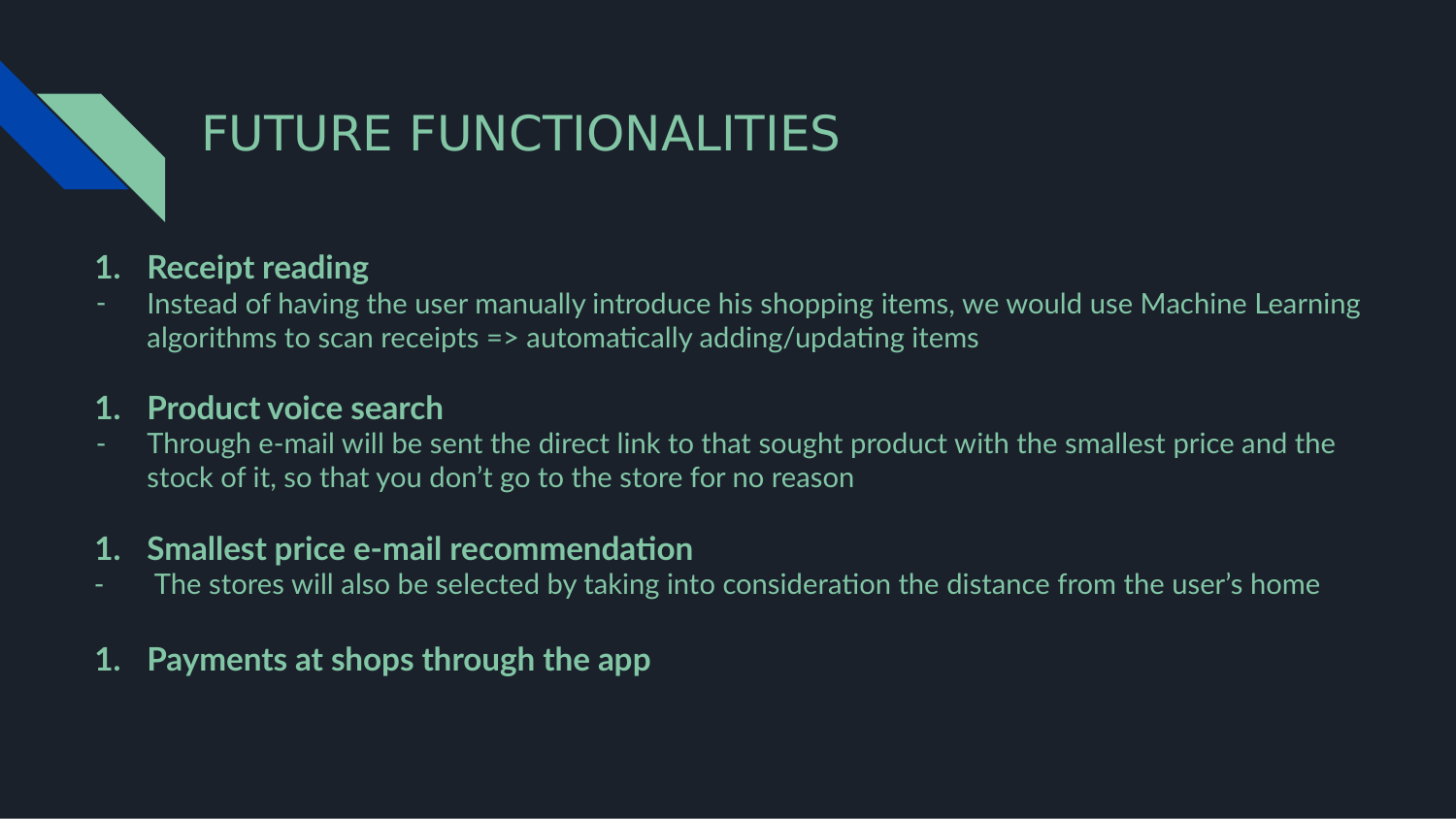

# FUTURE FUNCTIONALITIES
Receipt reading
Instead of having the user manually introduce his shopping items, we would use Machine Learning algorithms to scan receipts => automatically adding/updating items

Product voice search
Through e-mail will be sent the direct link to that sought product with the smallest price and the stock of it, so that you don’t go to the store for no reason

Smallest price e-mail recommendation
 The stores will also be selected by taking into consideration the distance from the user’s home

Payments at shops through the app